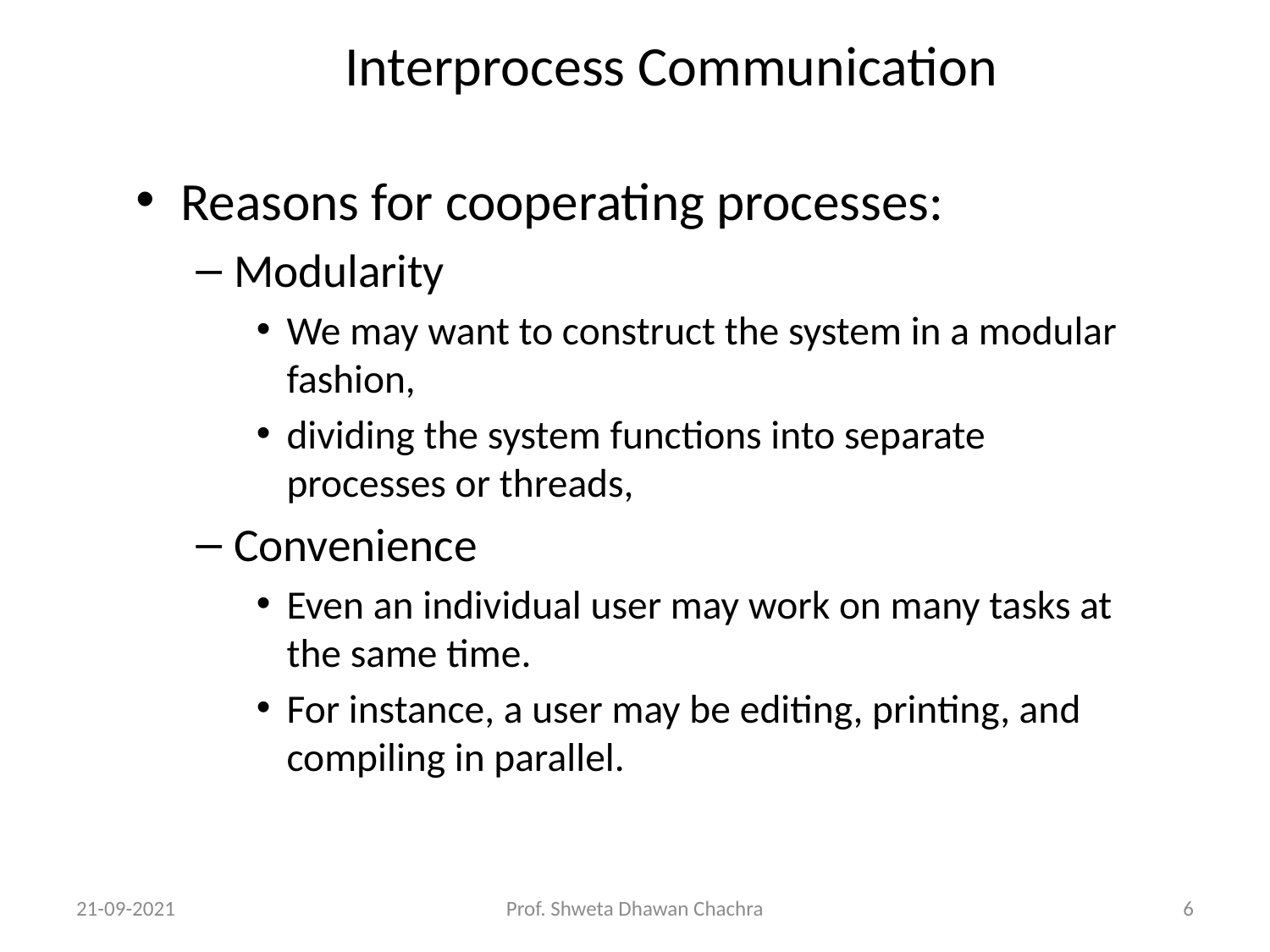

# Interprocess Communication
Reasons for cooperating processes:
Modularity
We may want to construct the system in a modular fashion,
dividing the system functions into separate processes or threads,
Convenience
Even an individual user may work on many tasks at the same time.
For instance, a user may be editing, printing, and compiling in parallel.
21-09-2021
Prof. Shweta Dhawan Chachra
6